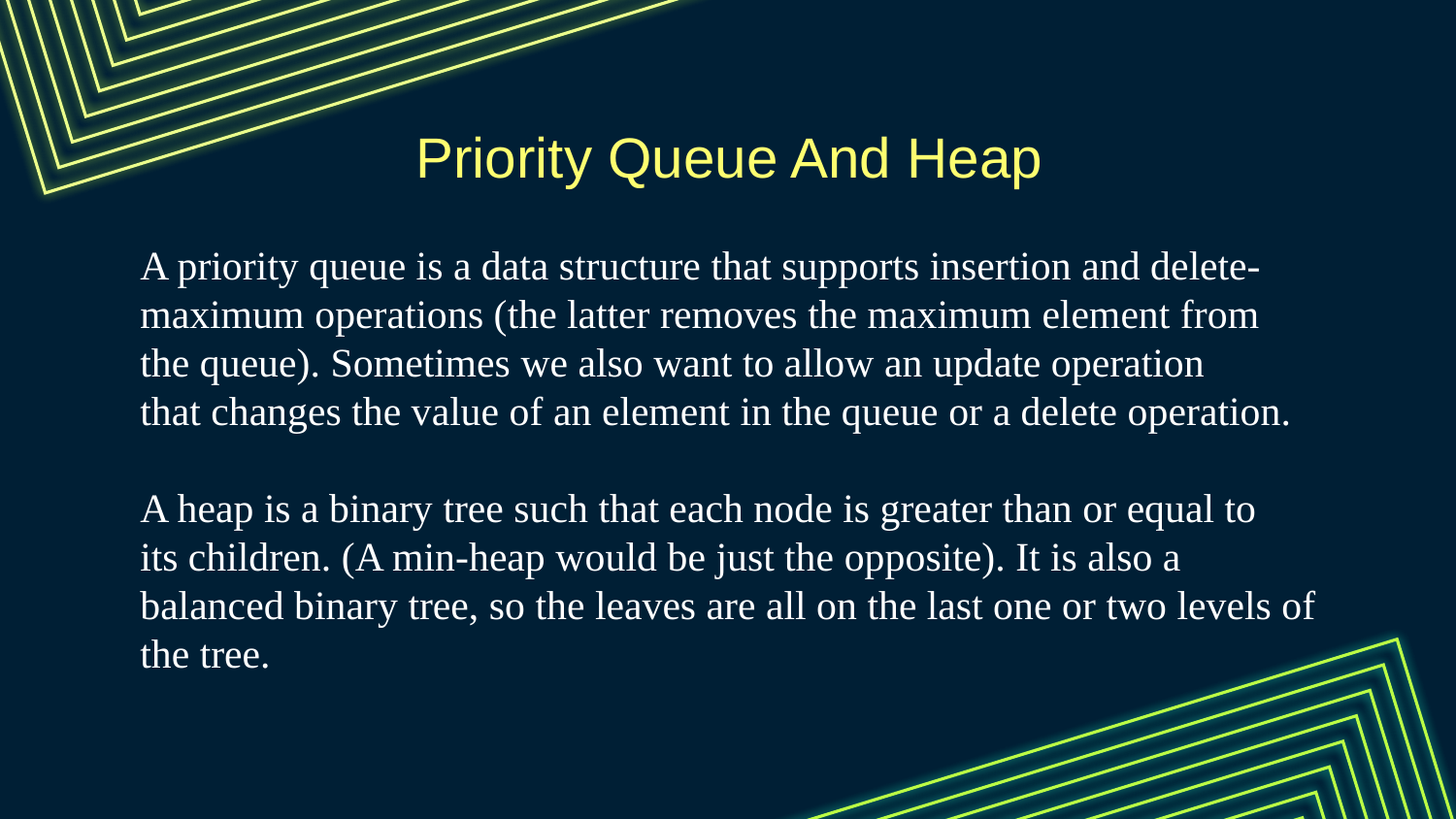

# Priority Queue And Heap
A priority queue is a data structure that supports insertion and delete-
maximum operations (the latter removes the maximum element from the queue). Sometimes we also want to allow an update operation that changes the value of an element in the queue or a delete operation.

A heap is a binary tree such that each node is greater than or equal to
its children. (A min-heap would be just the opposite). It is also a balanced binary tree, so the leaves are all on the last one or two levels of the tree.